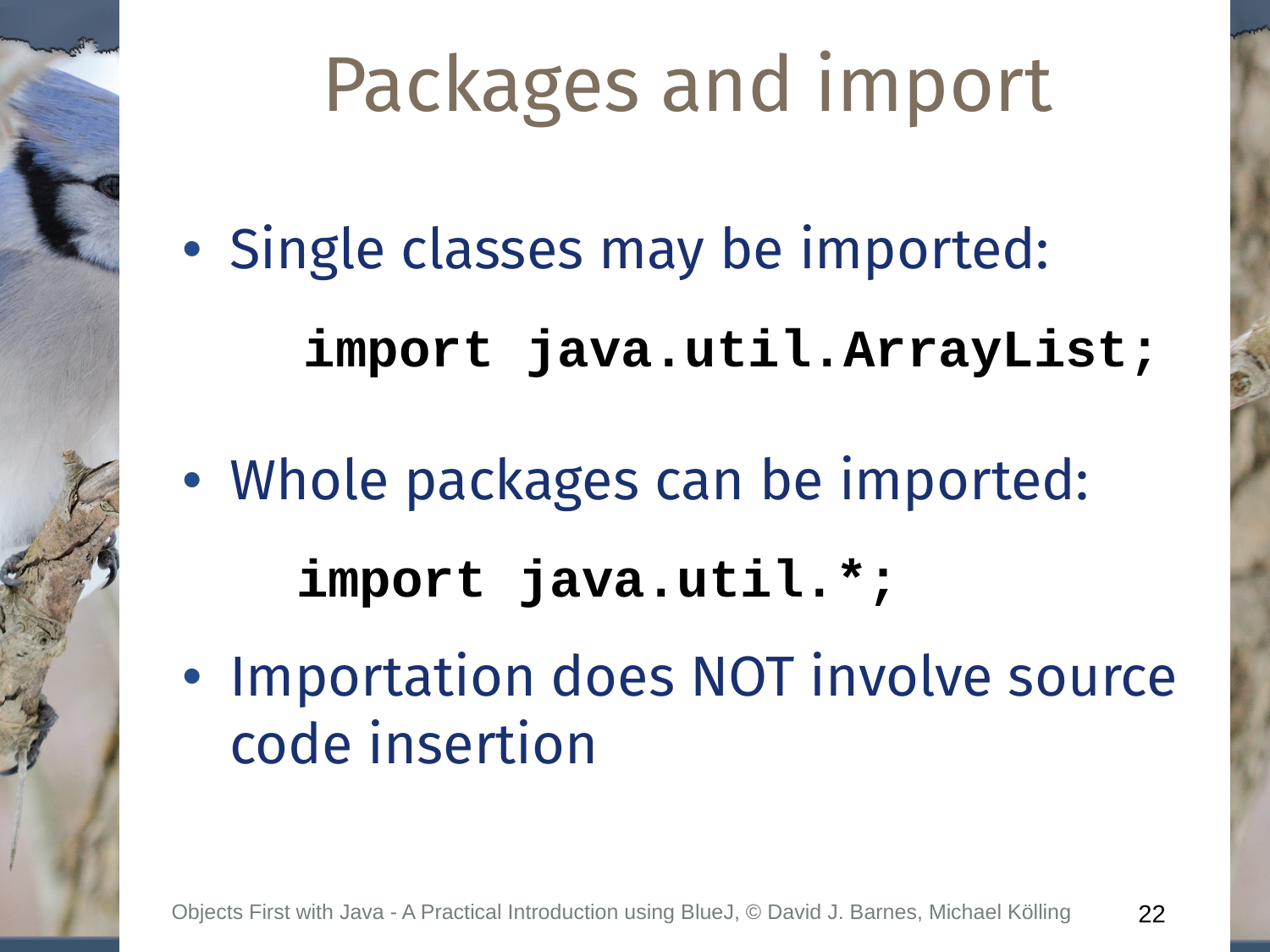

# Packages and import
Single classes may be imported:
          import java.util.ArrayList;
Whole packages can be imported:
         import java.util.*;
Importation does NOT involve source code insertion
Objects First with Java - A Practical Introduction using BlueJ, © David J. Barnes, Michael Kölling